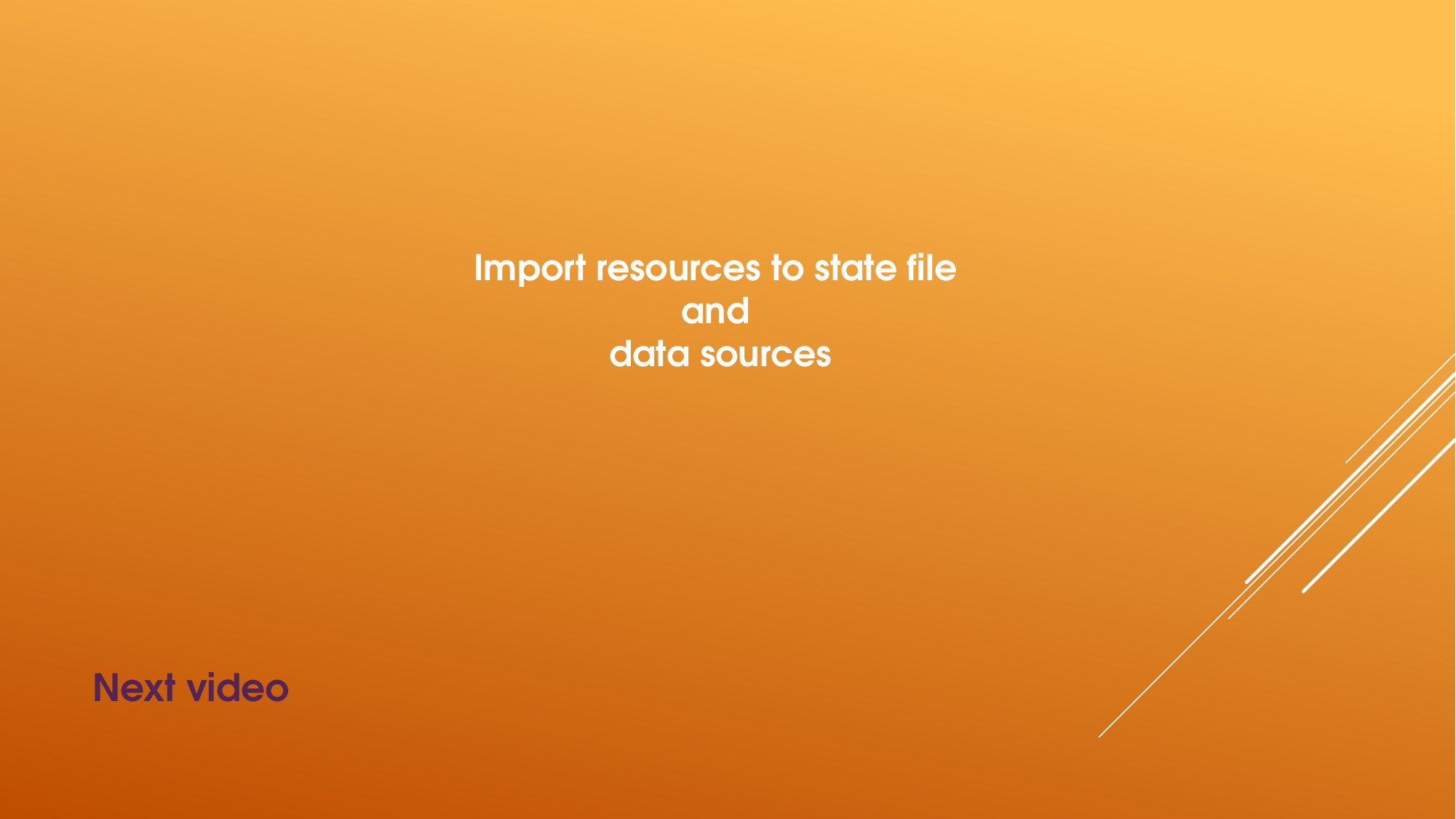

# Import resources to state file and data sources

Next video